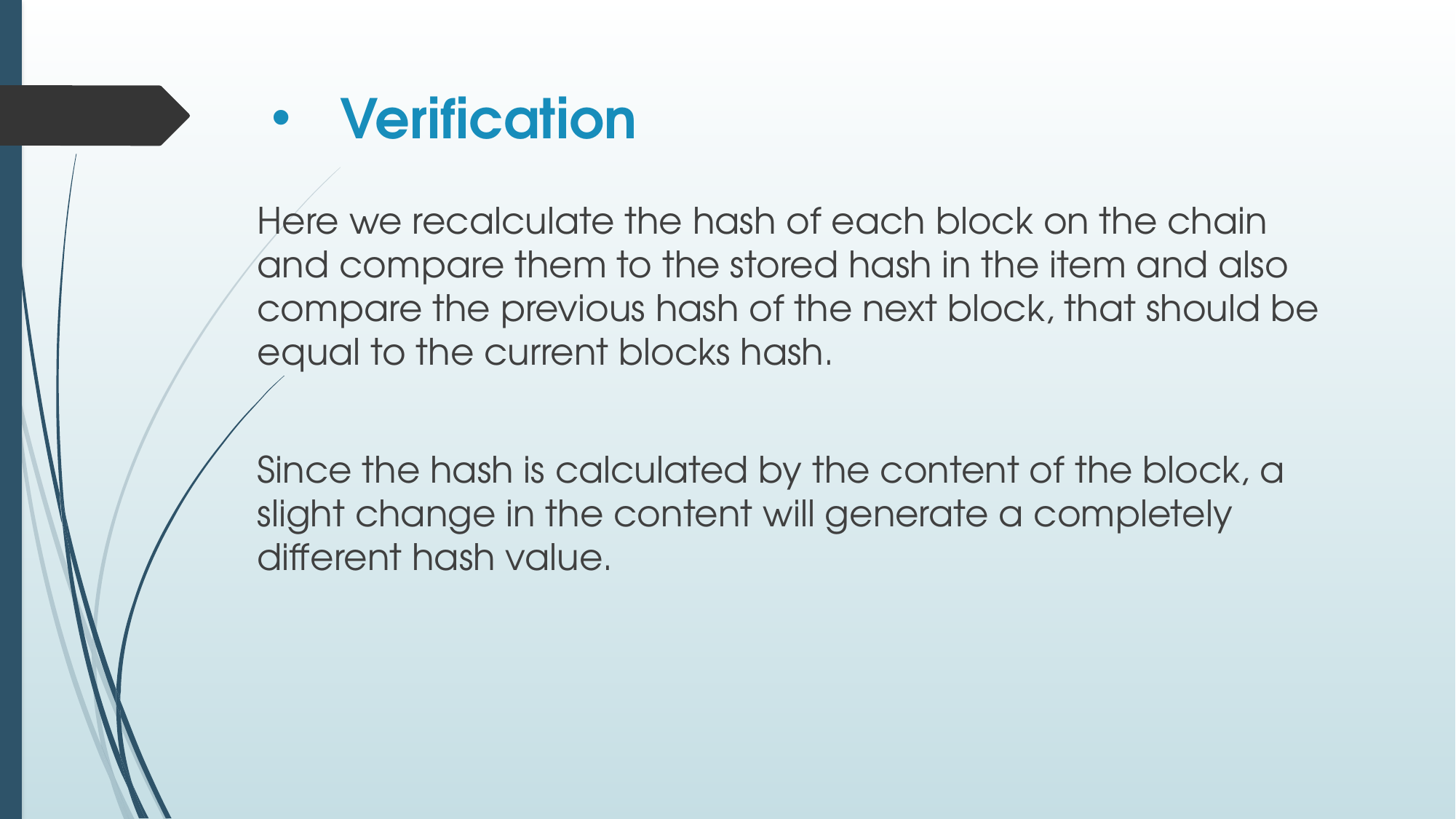

# Verification
Here we recalculate the hash of each block on the chain and compare them to the stored hash in the item and also compare the previous hash of the next block, that should be equal to the current blocks hash.

Since the hash is calculated by the content of the block, a slight change in the content will generate a completely different hash value.